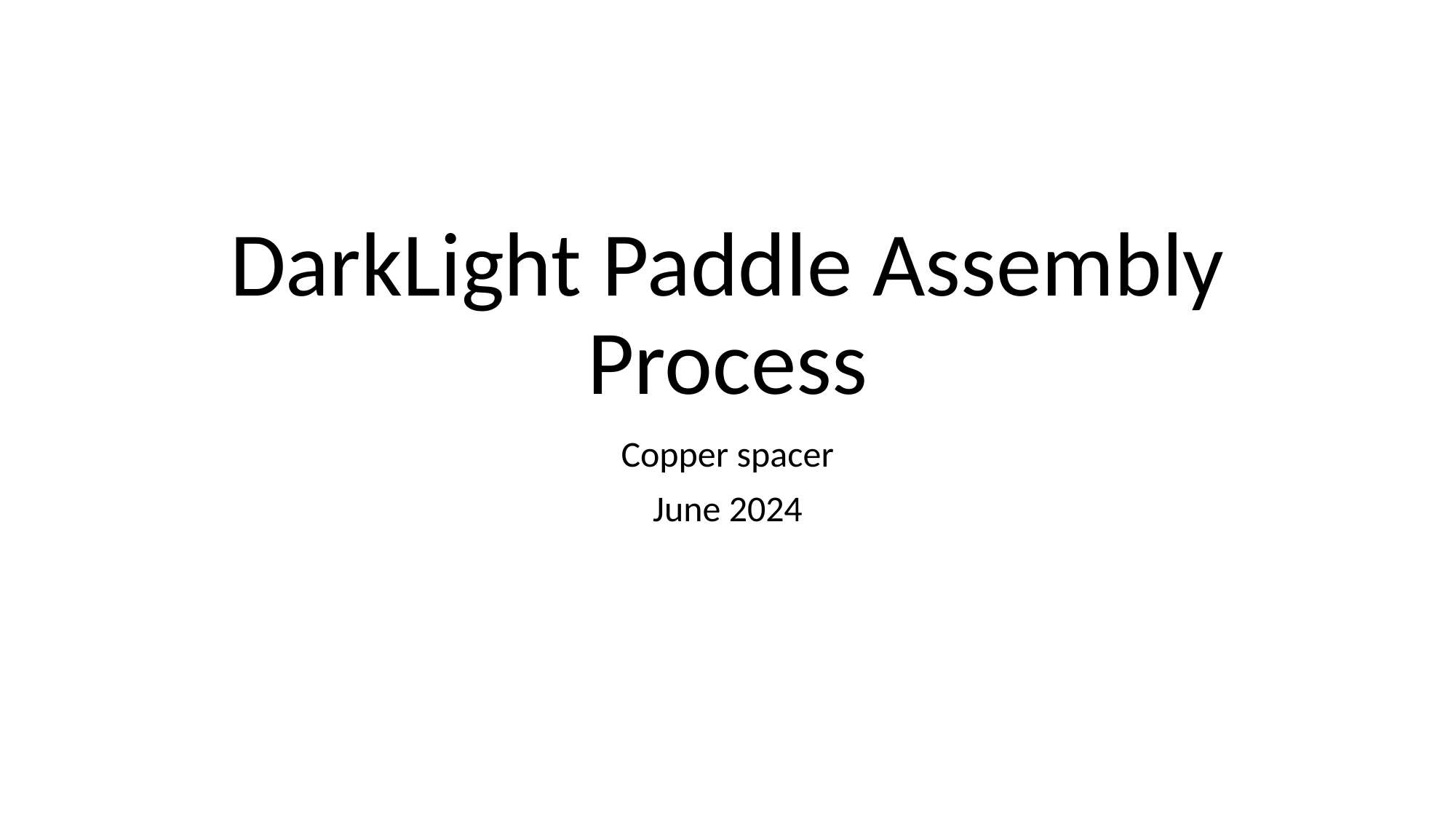

# DarkLight Paddle Assembly Process
Copper spacer
June 2024